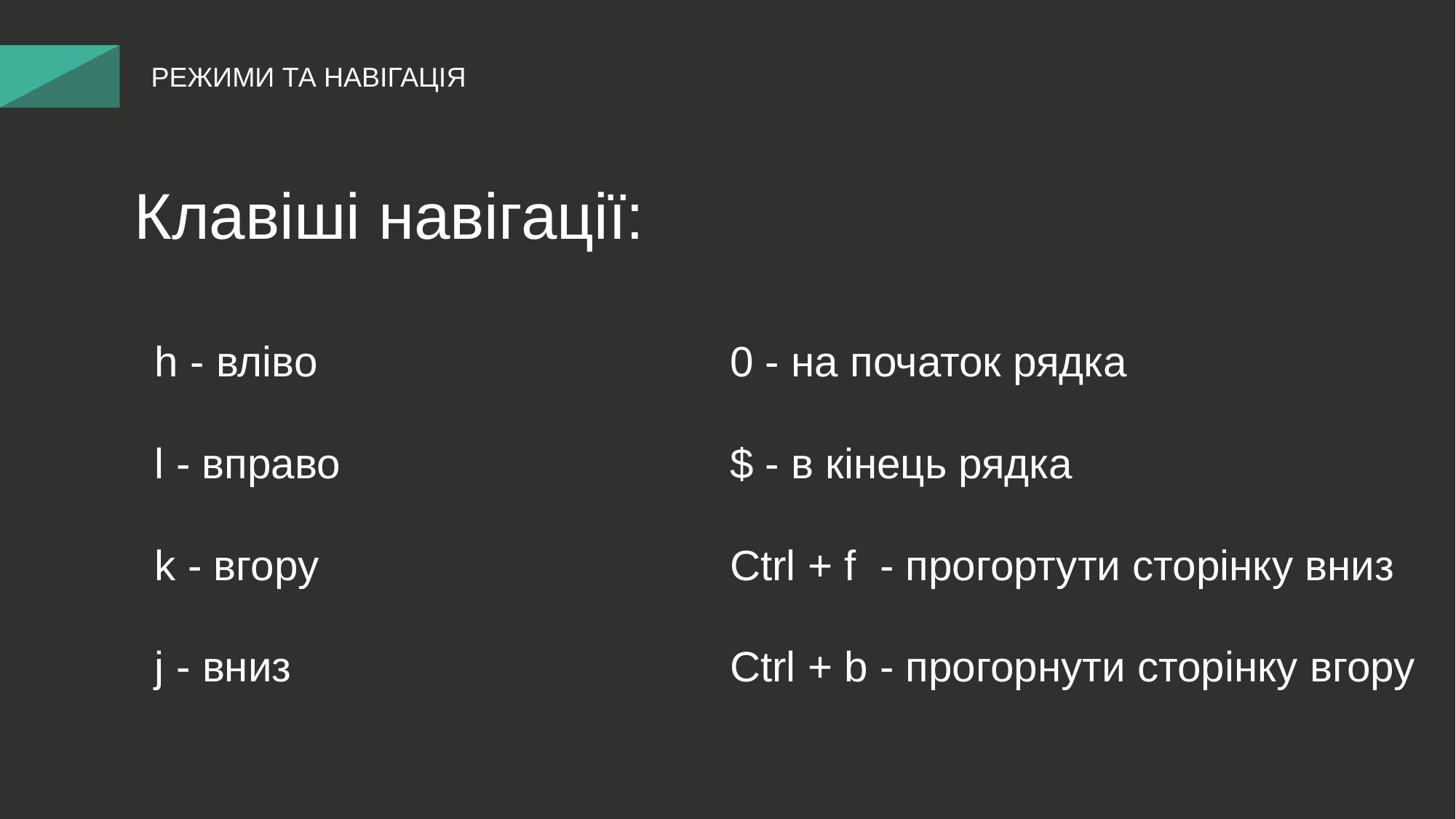

РЕЖИМИ ТА НАВІГАЦІЯ
Клавіші навігації:
h - вліво

l - вправо

k - вгору

j - вниз
0 - на початок рядка

$ - в кінець рядка

Ctrl + f  - прогортути сторінку вниз

Ctrl + b - прогорнути сторінку вгору